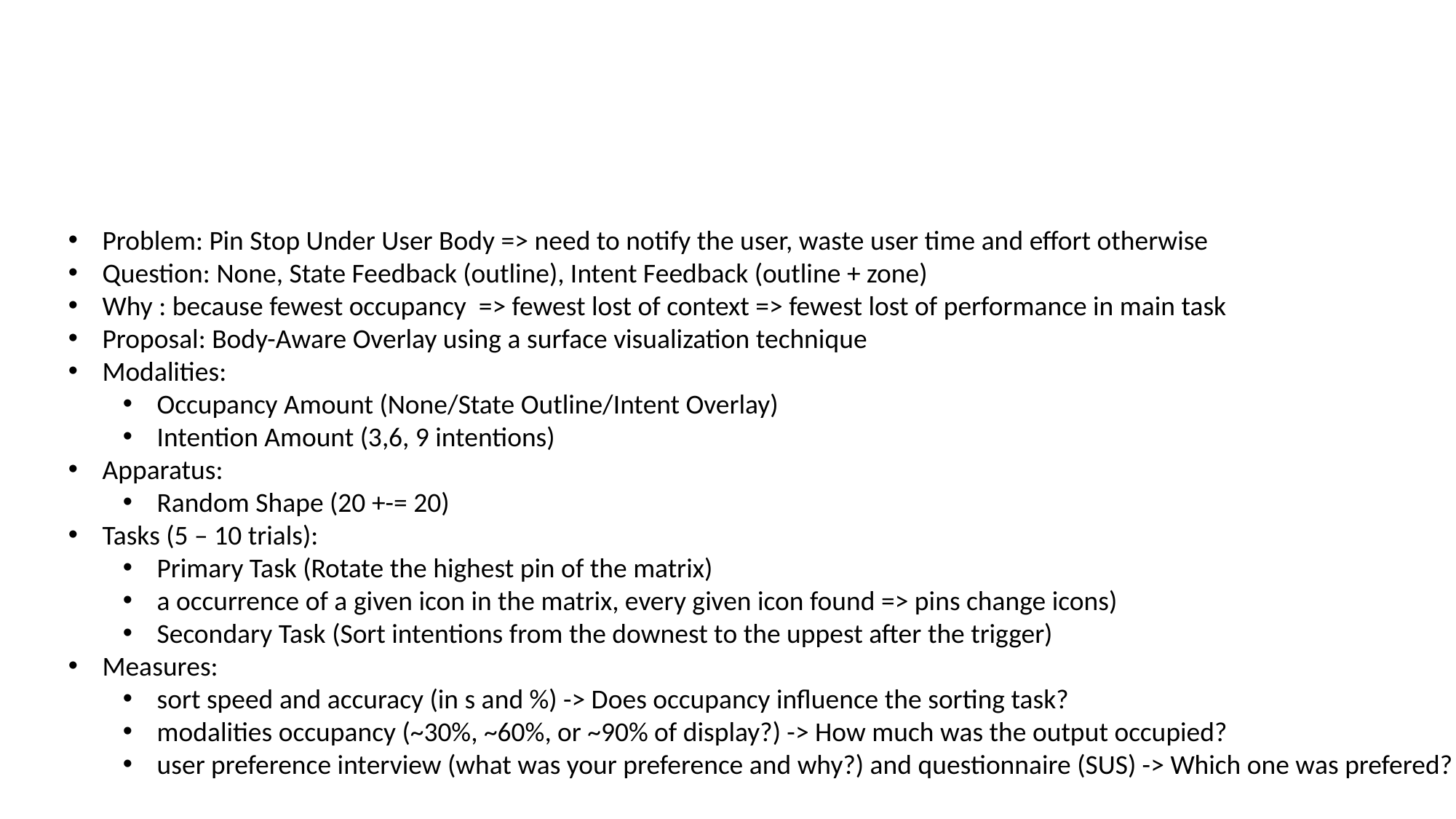

+15cm

+1cm
+14cm
+13cm
+12cm
+11cm
+10cm
+9cm
+8cm
+7cm
+6cm
+5cm
+4cm
+3cm
+2cm
Problem: Pin Stop Under User Body => need to notify the user, waste user time and effort otherwise
Question: None, State Feedback (outline), Intent Feedback (outline + zone)
Why : because fewest occupancy  => fewest lost of context => fewest lost of performance in main task
Proposal: Body-Aware Overlay using a surface visualization technique
Modalities:
Occupancy Amount (None/State Outline/Intent Overlay)
Intention Amount (3,6, 9 intentions)
Apparatus:
Random Shape (20 +-= 20)
Tasks (5 – 10 trials):
Primary Task (Rotate the highest pin of the matrix)
a occurrence of a given icon in the matrix, every given icon found => pins change icons)
Secondary Task (Sort intentions from the downest to the uppest after the trigger)
Measures:
sort speed and accuracy (in s and %) -> Does occupancy influence the sorting task?
modalities occupancy (~30%, ~60%, or ~90% of display?) -> How much was the output occupied?
user preference interview (what was your preference and why?) and questionnaire (SUS) -> Which one was prefered?